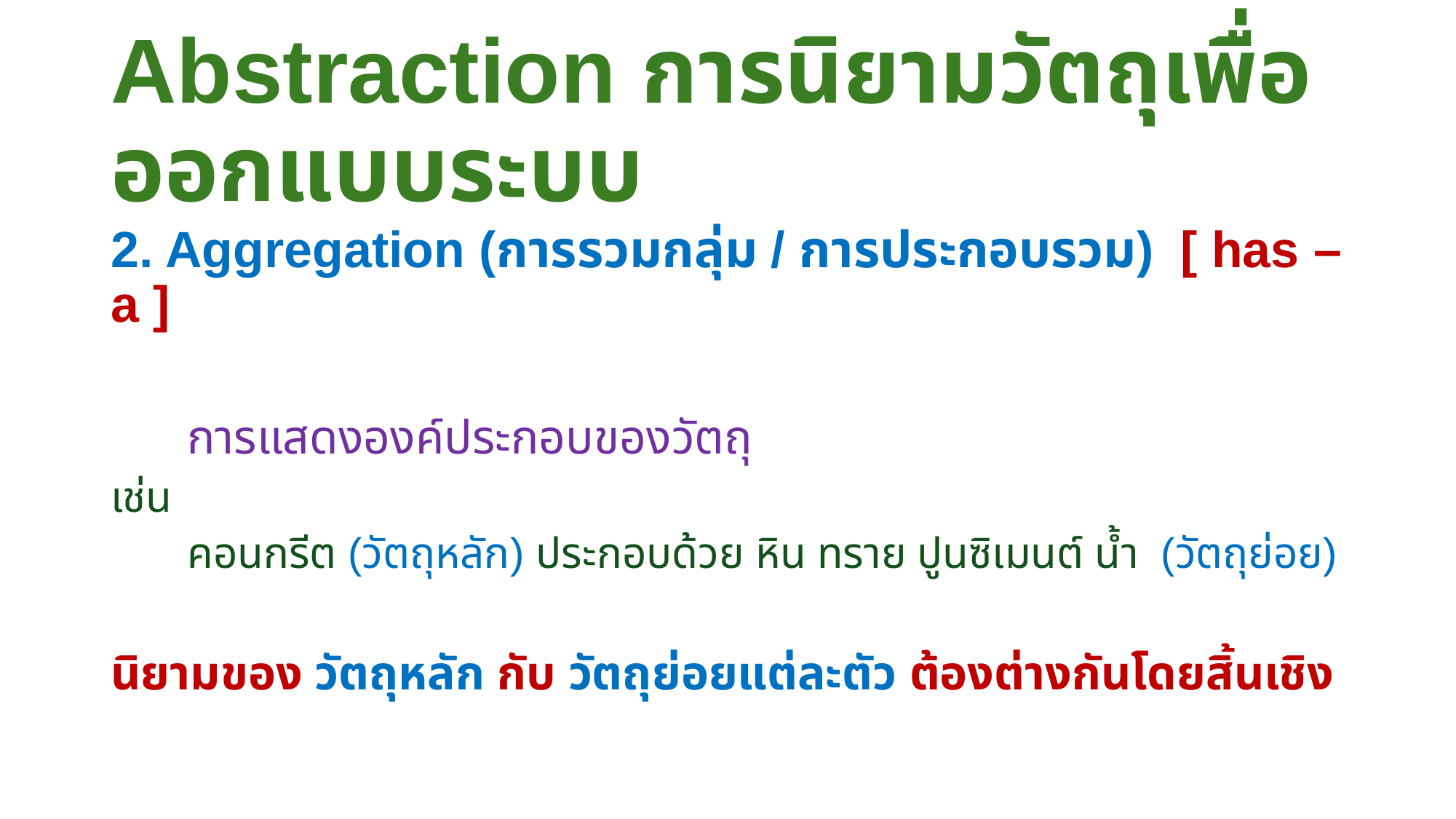

# Abstraction การนิยามวัตถุเพื่อออกแบบระบบ
2. Aggregation (การรวมกลุ่ม / การประกอบรวม) 	[ has – a ]

	การแสดงองค์ประกอบของวัตถุ
เช่น
	คอนกรีต (วัตถุหลัก) ประกอบด้วย หิน ทราย ปูนซิเมนต์ น้ำ  (วัตถุย่อย)

นิยามของ วัตถุหลัก กับ วัตถุย่อยแต่ละตัว ต้องต่างกันโดยสิ้นเชิง